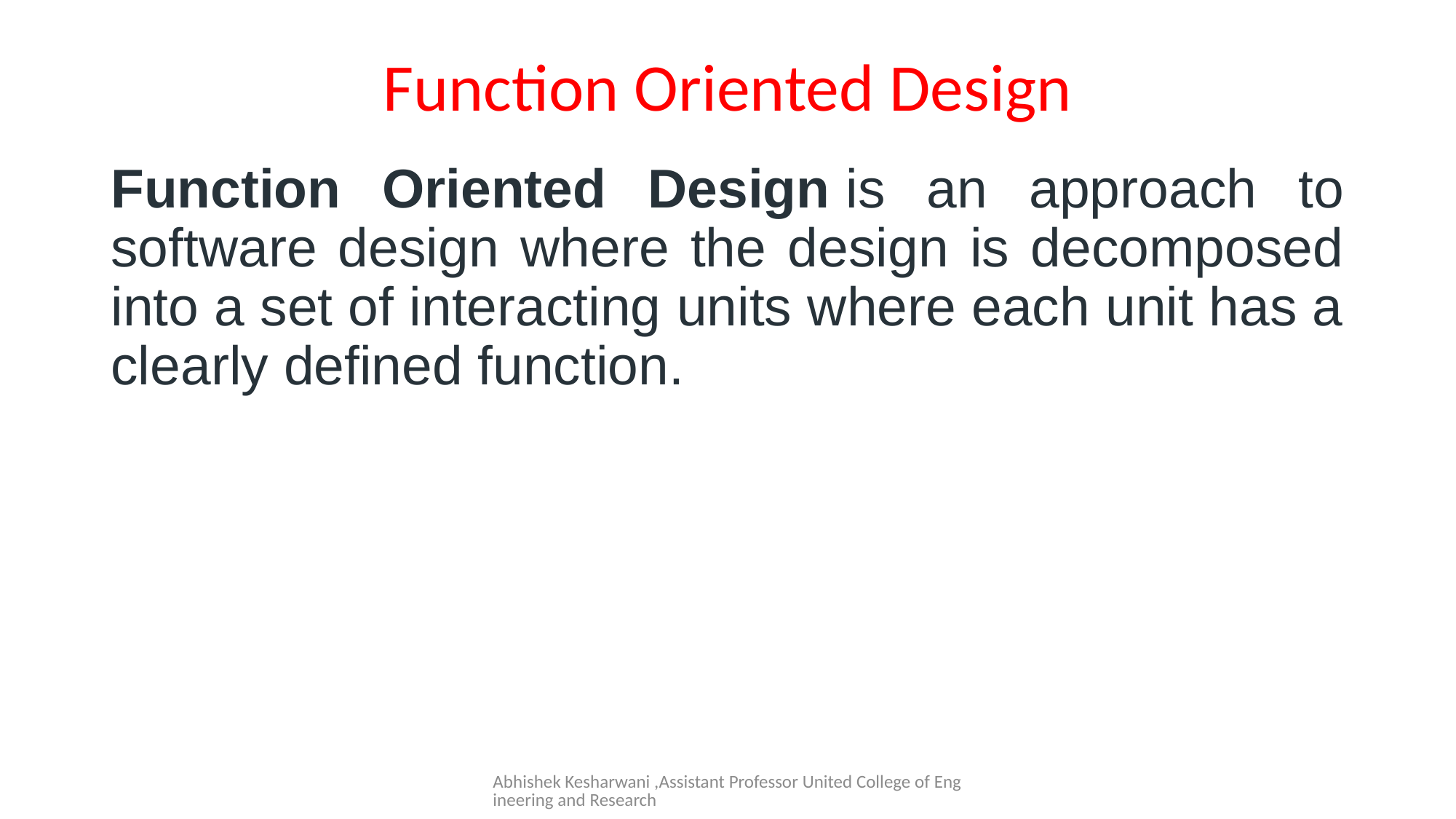

# Function Oriented Design
Function Oriented Design is an approach to software design where the design is decomposed into a set of interacting units where each unit has a clearly defined function.
Abhishek Kesharwani ,Assistant Professor United College of Engineering and Research